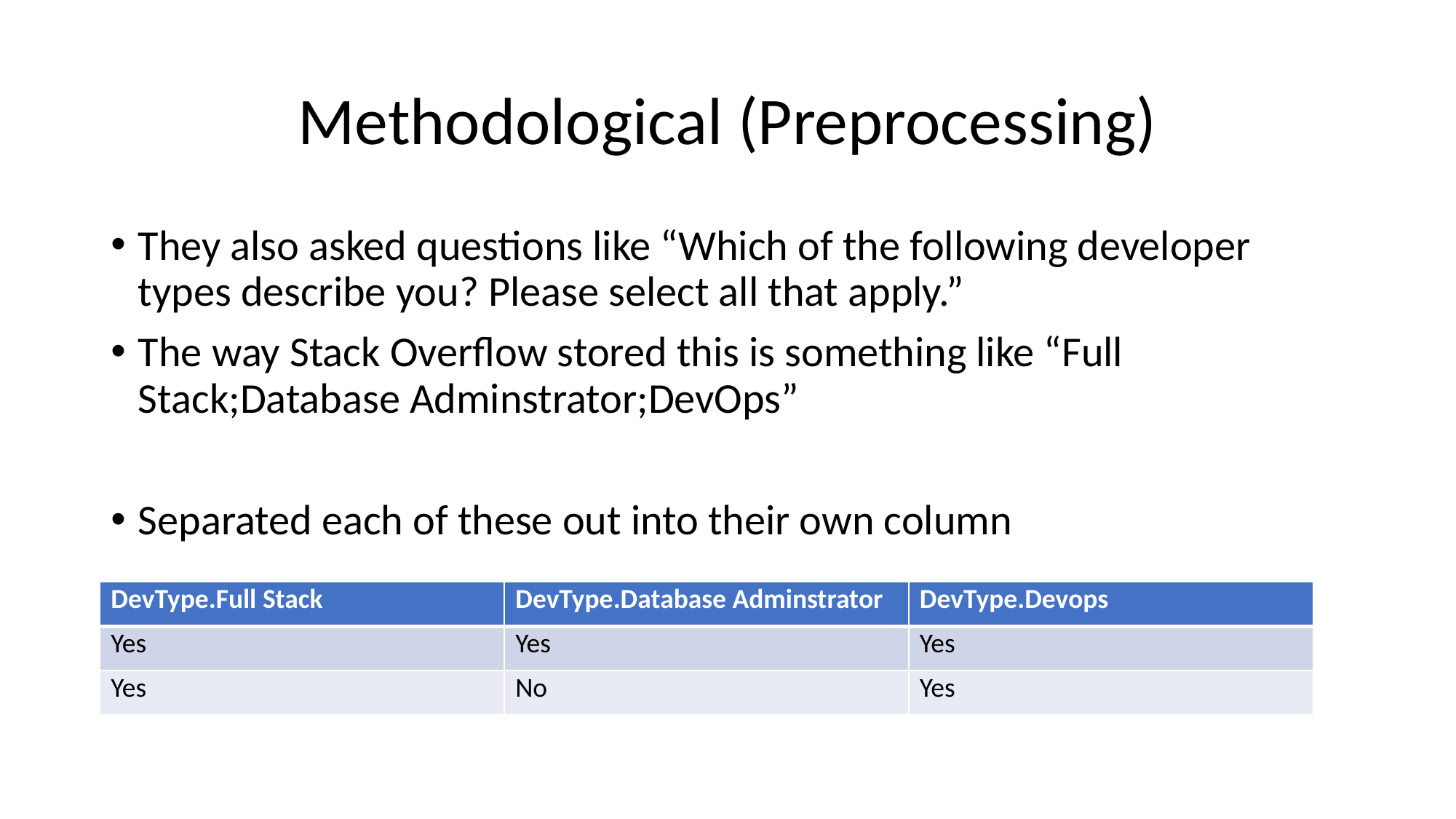

# Methodological (Preprocessing)
They also asked questions like “Which of the following developer types describe you? Please select all that apply.”
The way Stack Overflow stored this is something like “Full Stack;Database Adminstrator;DevOps”

Separated each of these out into their own column

| DevType.Full Stack | DevType.Database Adminstrator | DevType.Devops |
| --- | --- | --- |
| Yes | Yes | Yes |
| Yes | No | Yes |